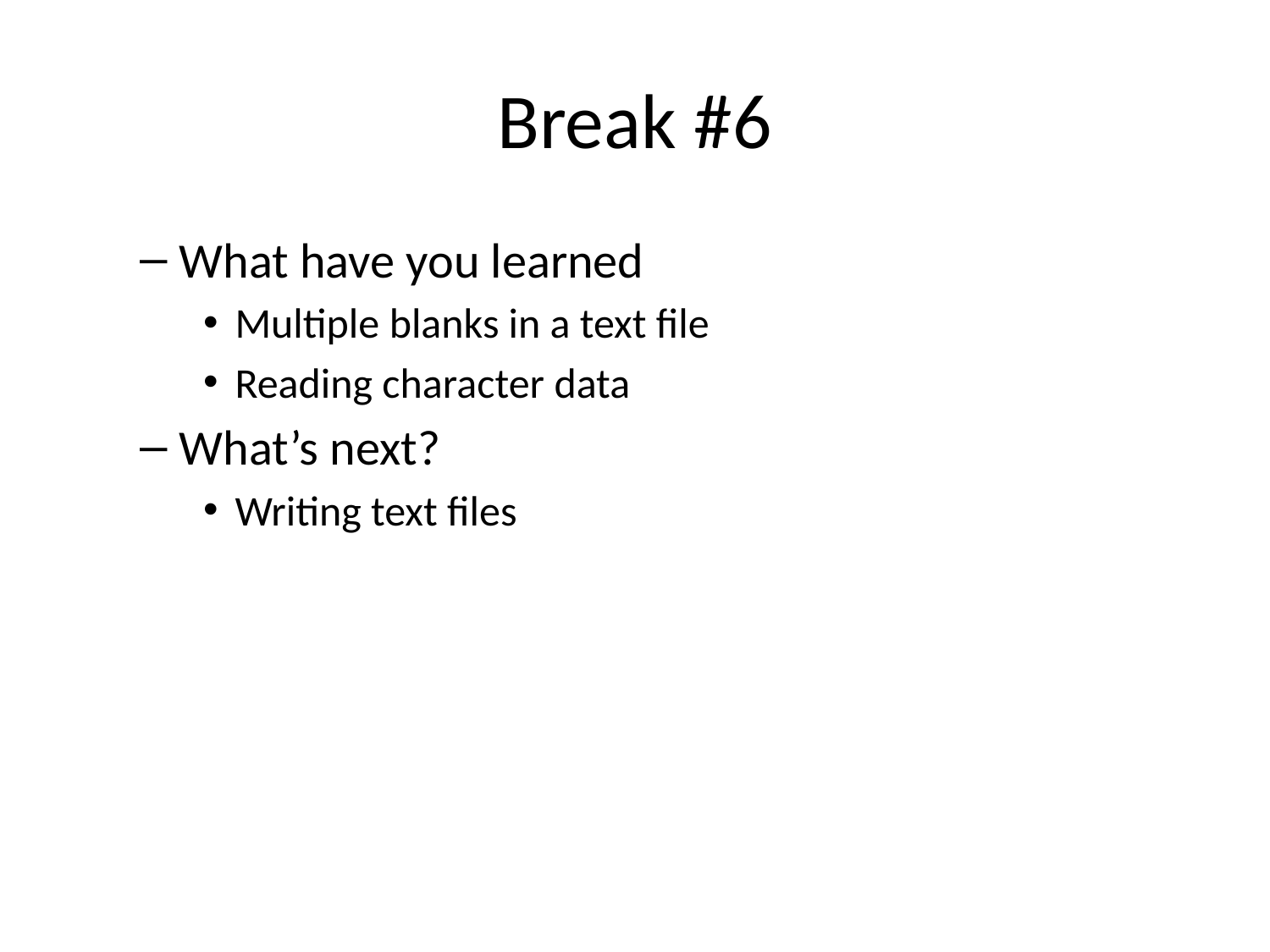

# Break #6
What have you learned
Multiple blanks in a text file
Reading character data
What’s next?
Writing text files